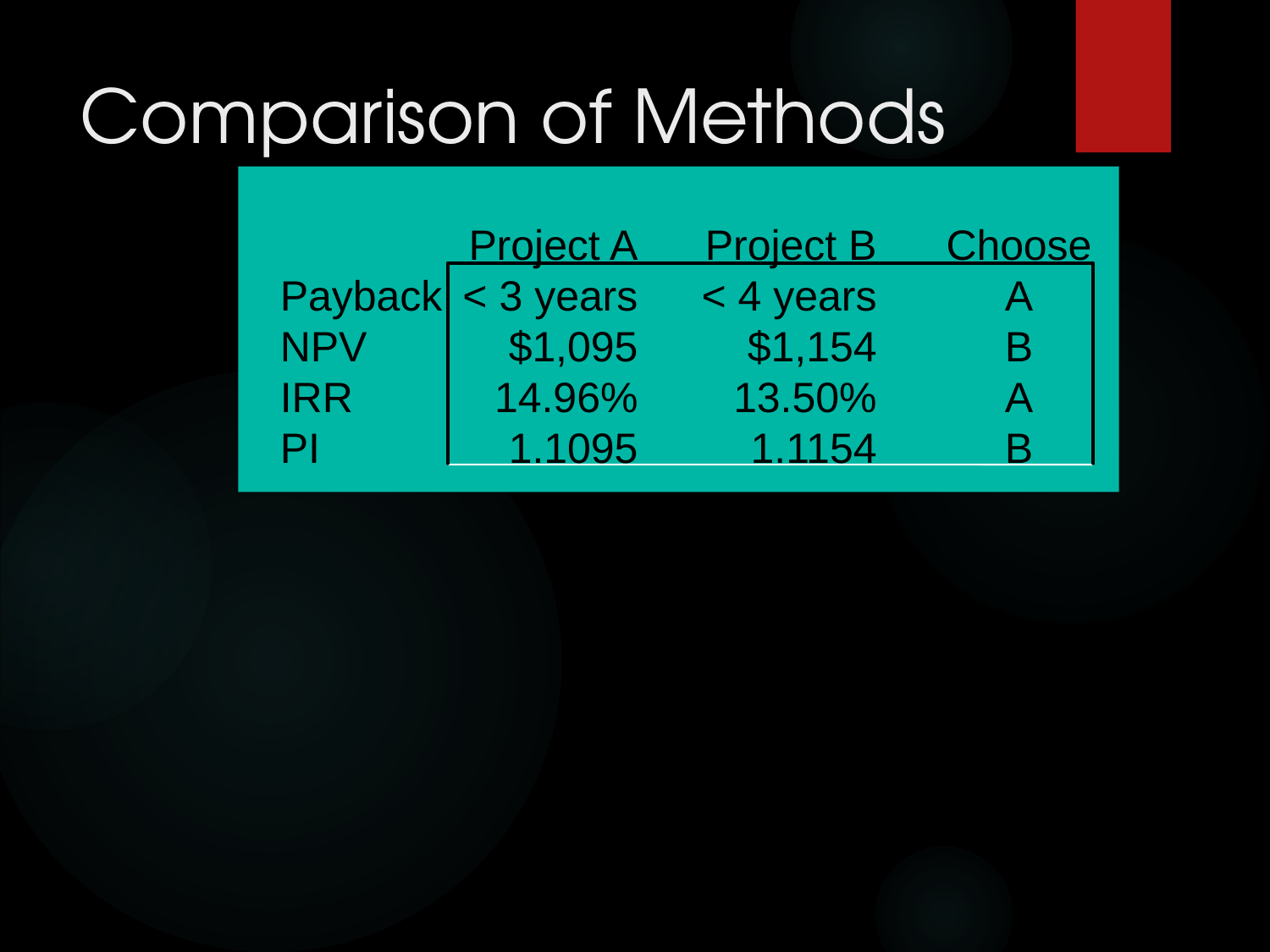

# Comparison of Methods

	Project A	Project B	Choose
Payback	< 3 years	< 4 years	A
NPV	$1,095	$1,154	B
IRR	14.96%	13.50%	A
PI	1.1095	1.1154	B